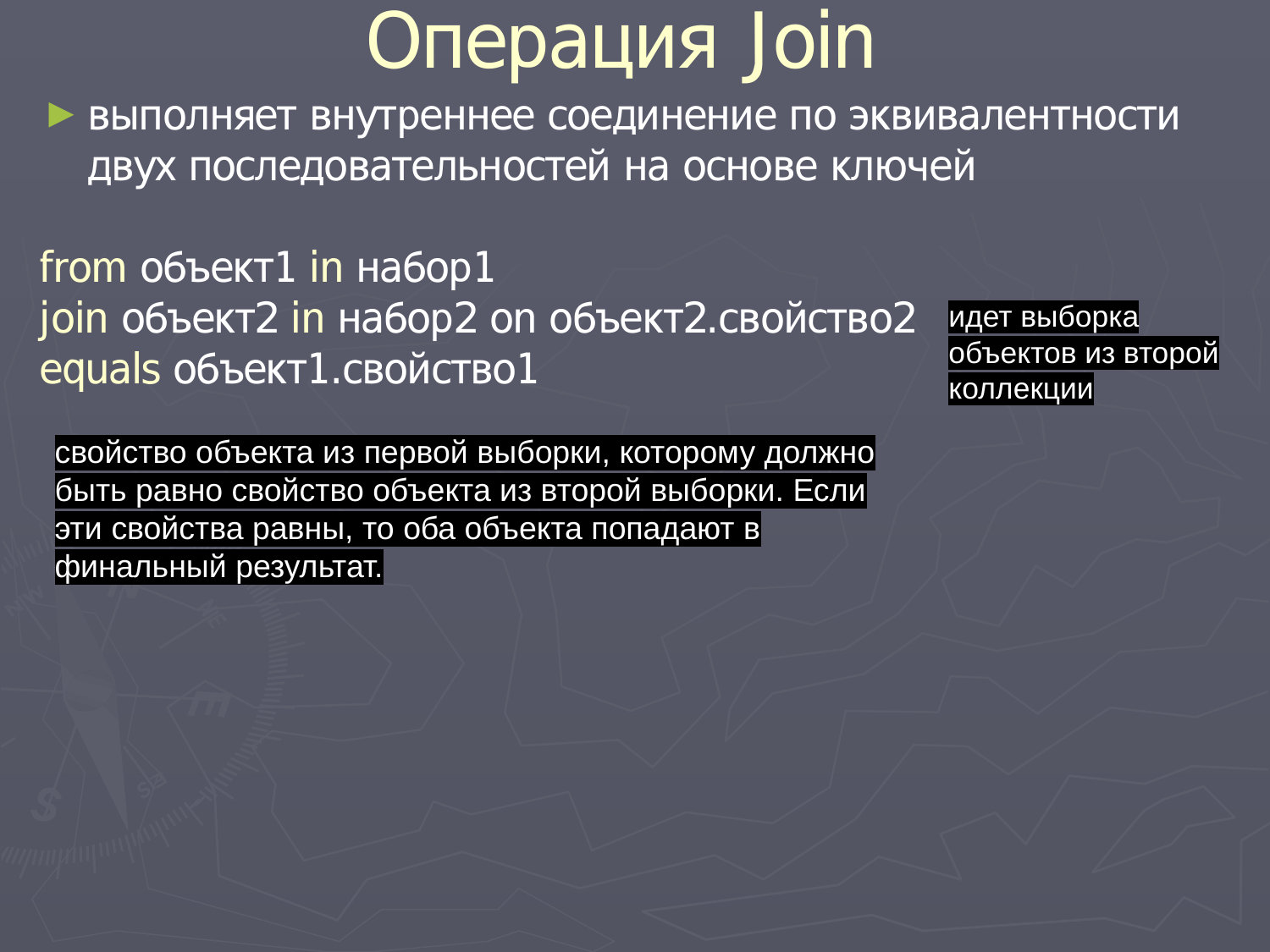

# Операция Join
выполняет внутреннее соединение по эквивалентности двух последовательностей на основе ключей

from объект1 in набор1
join объект2 in набор2 on объект2.свойство2
equals объект1.свойство1
идет выборка объектов из второй коллекции
свойство объекта из первой выборки, которому должно быть равно свойство объекта из второй выборки. Если эти свойства равны, то оба объекта попадают в финальный результат.